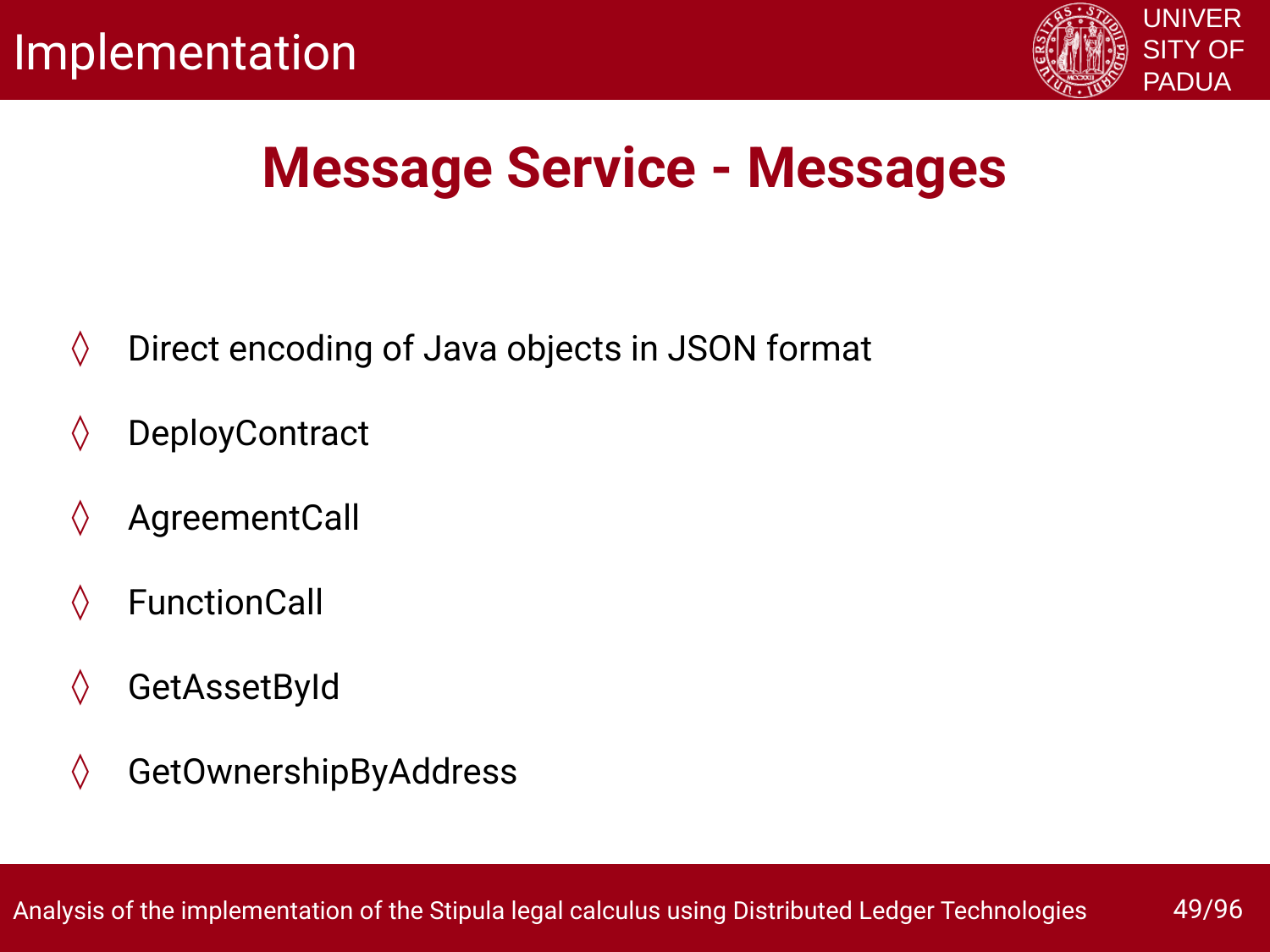

# Implementation
Message Service - Messages
Direct encoding of Java objects in JSON format
DeployContract
AgreementCall
FunctionCall
GetAssetById
GetOwnershipByAddress
49/96